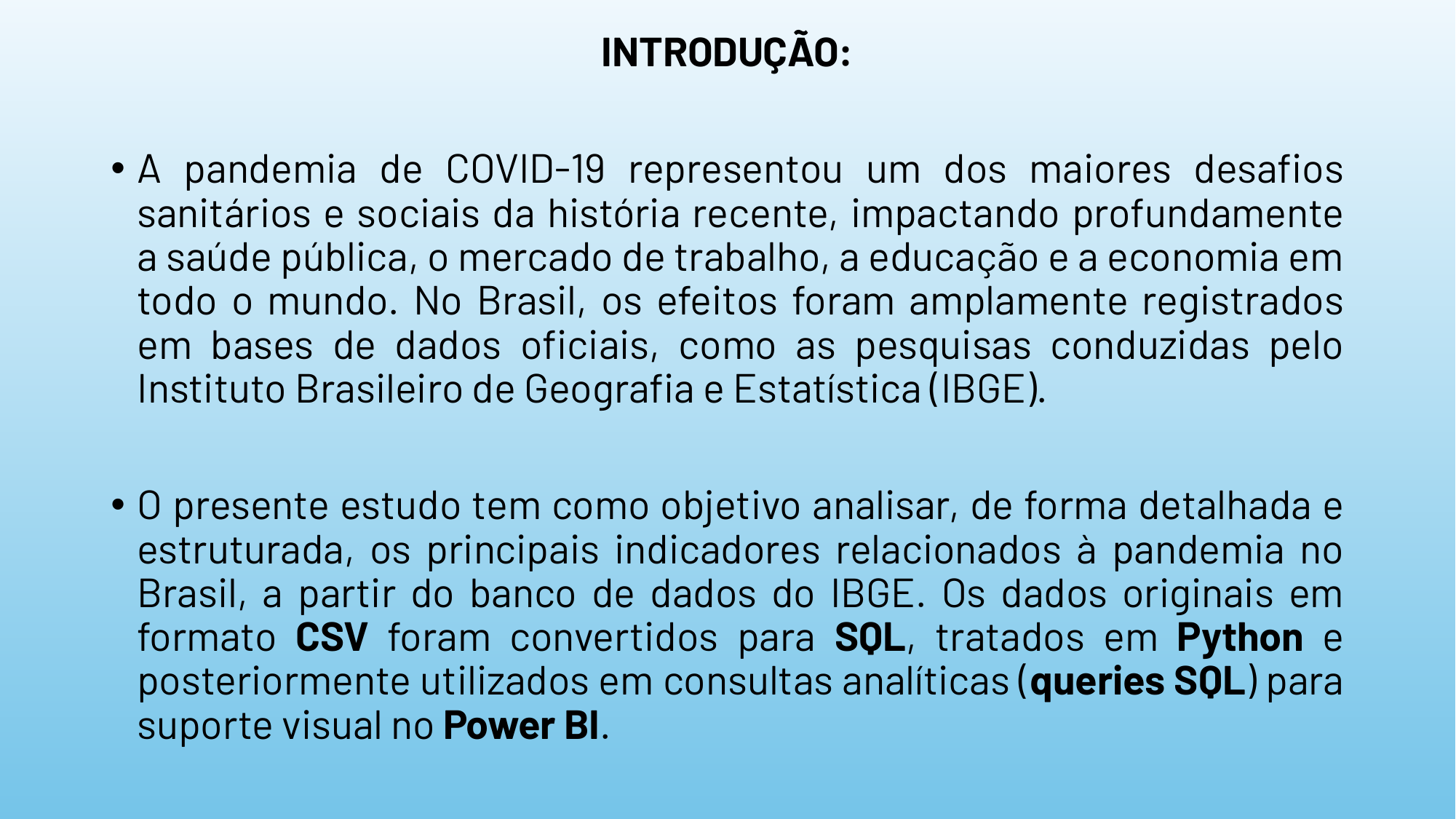

INTRODUÇÃO:

A pandemia de COVID-19 representou um dos maiores desafios sanitários e sociais da história recente, impactando profundamente a saúde pública, o mercado de trabalho, a educação e a economia em todo o mundo. No Brasil, os efeitos foram amplamente registrados em bases de dados oficiais, como as pesquisas conduzidas pelo Instituto Brasileiro de Geografia e Estatística (IBGE).

	O presente estudo tem como objetivo analisar, de forma detalhada e estruturada, os principais indicadores relacionados à pandemia no Brasil, a partir do banco de dados do IBGE. Os dados originais em formato CSV foram convertidos para SQL, tratados em Python e posteriormente utilizados em consultas analíticas (queries SQL) para suporte visual no Power BI.